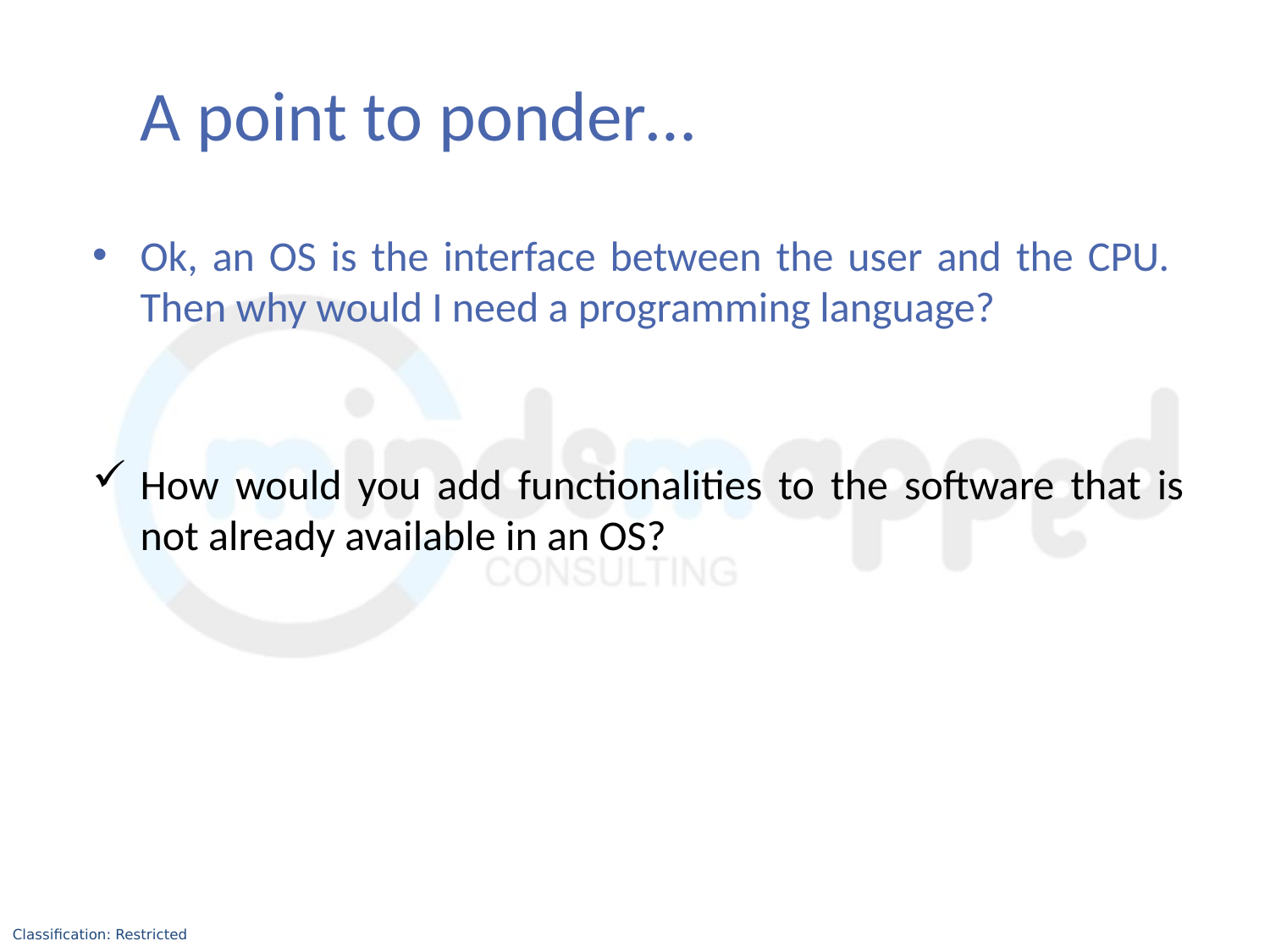

# A point to ponder…

Ok, an OS is the interface between the user and the CPU.  Then why would I need a programming language?

How would you add functionalities to the software that is not already available in an OS?